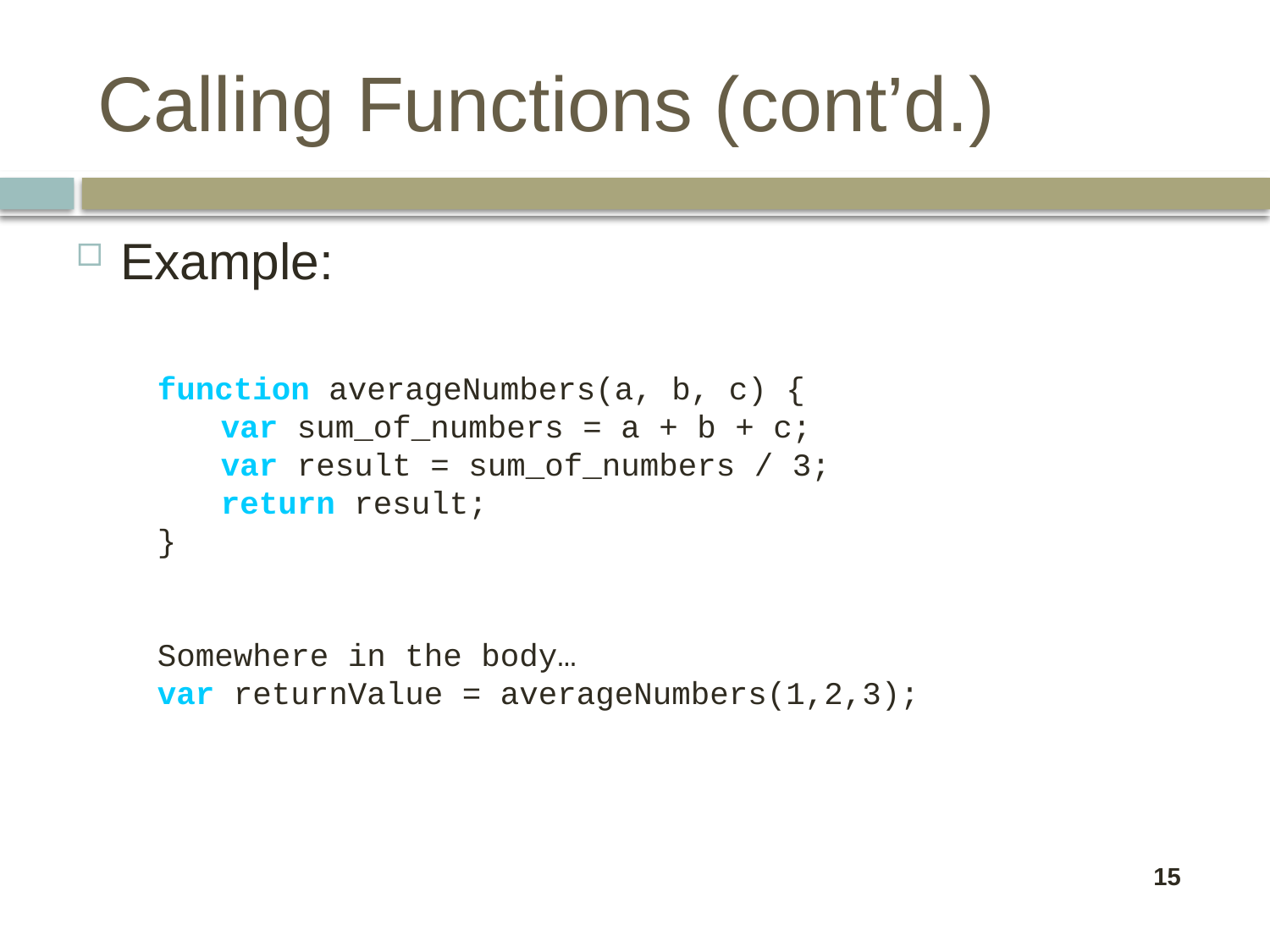

# Calling Functions (cont’d.)
Example:
function averageNumbers(a, b, c) {
var sum_of_numbers = a + b + c;
var result = sum_of_numbers / 3;
return result;
}

Somewhere in the body…
var returnValue = averageNumbers(1,2,3);
15